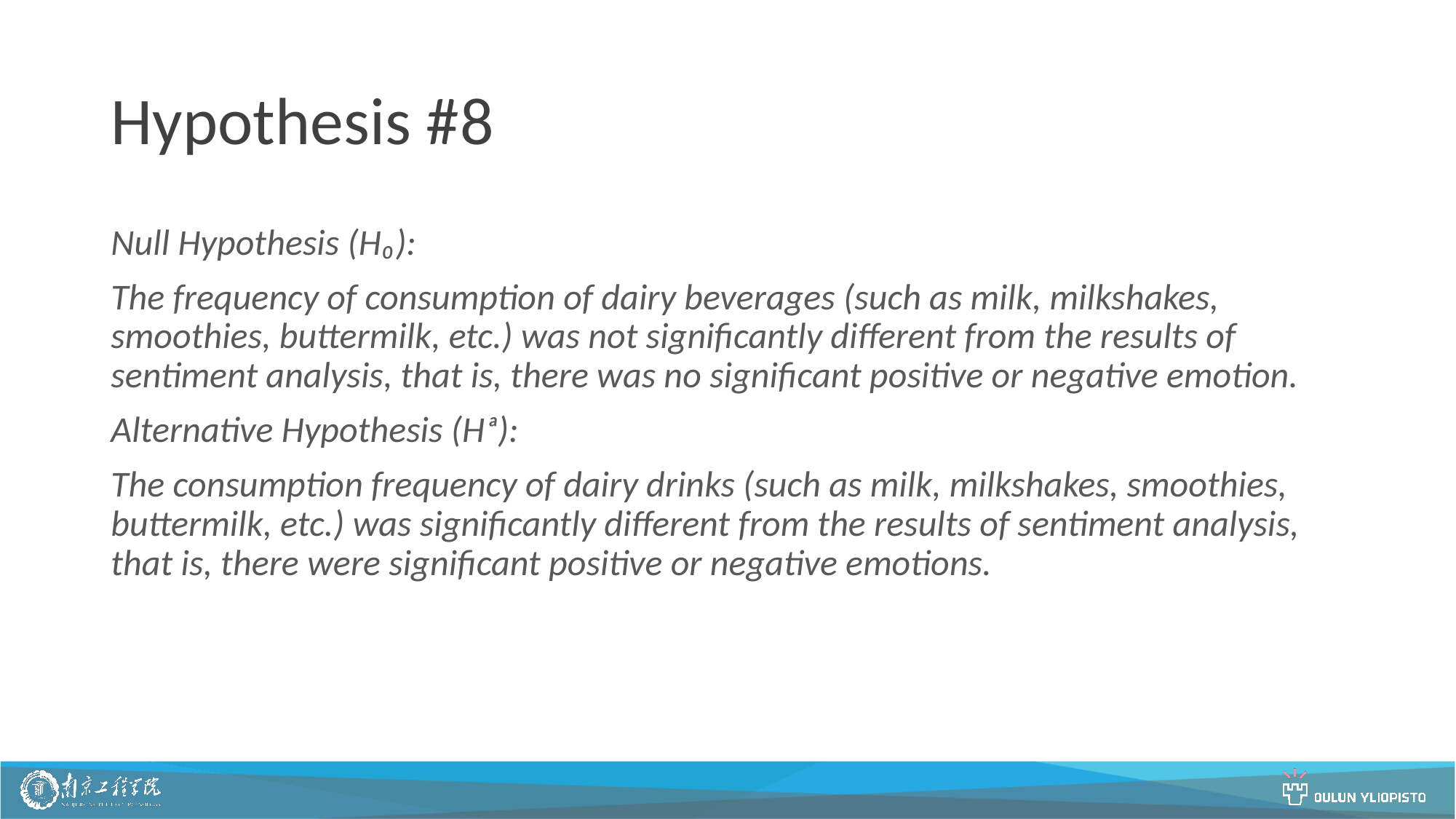

# Hypothesis #8
Null Hypothesis (H₀):
The frequency of consumption of dairy beverages (such as milk, milkshakes, smoothies, buttermilk, etc.) was not significantly different from the results of sentiment analysis, that is, there was no significant positive or negative emotion.
Alternative Hypothesis (Hₐ):
The consumption frequency of dairy drinks (such as milk, milkshakes, smoothies, buttermilk, etc.) was significantly different from the results of sentiment analysis, that is, there were significant positive or negative emotions.